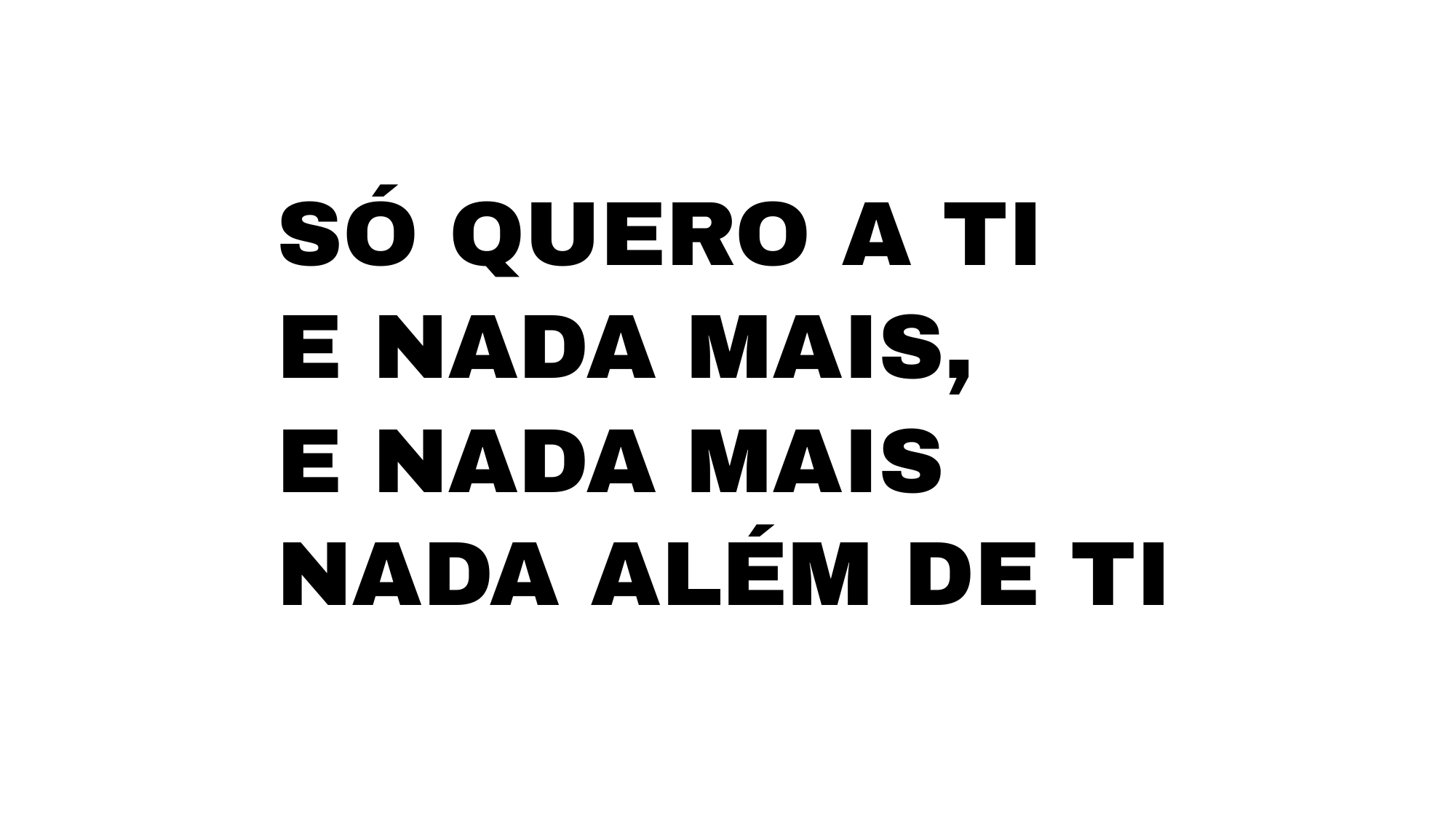

SÓ QUERO A TI
E NADA MAIS,
E NADA MAIS
NADA ALÉM DE TI